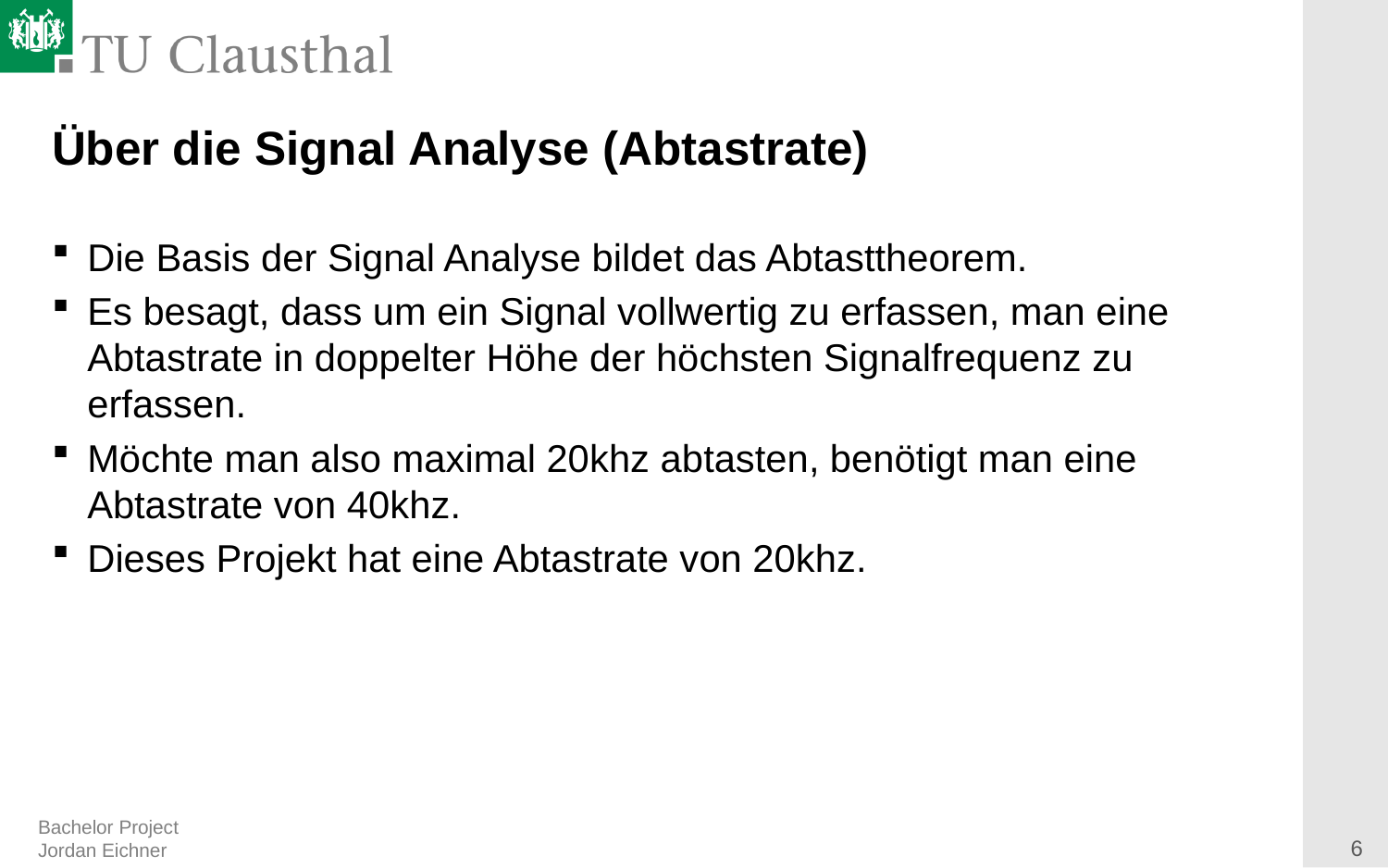

# Über die Signal Analyse (Abtastrate)
Die Basis der Signal Analyse bildet das Abtasttheorem.
Es besagt, dass um ein Signal vollwertig zu erfassen, man eine Abtastrate in doppelter Höhe der höchsten Signalfrequenz zu erfassen.
Möchte man also maximal 20khz abtasten, benötigt man eine Abtastrate von 40khz.
Dieses Projekt hat eine Abtastrate von 20khz.